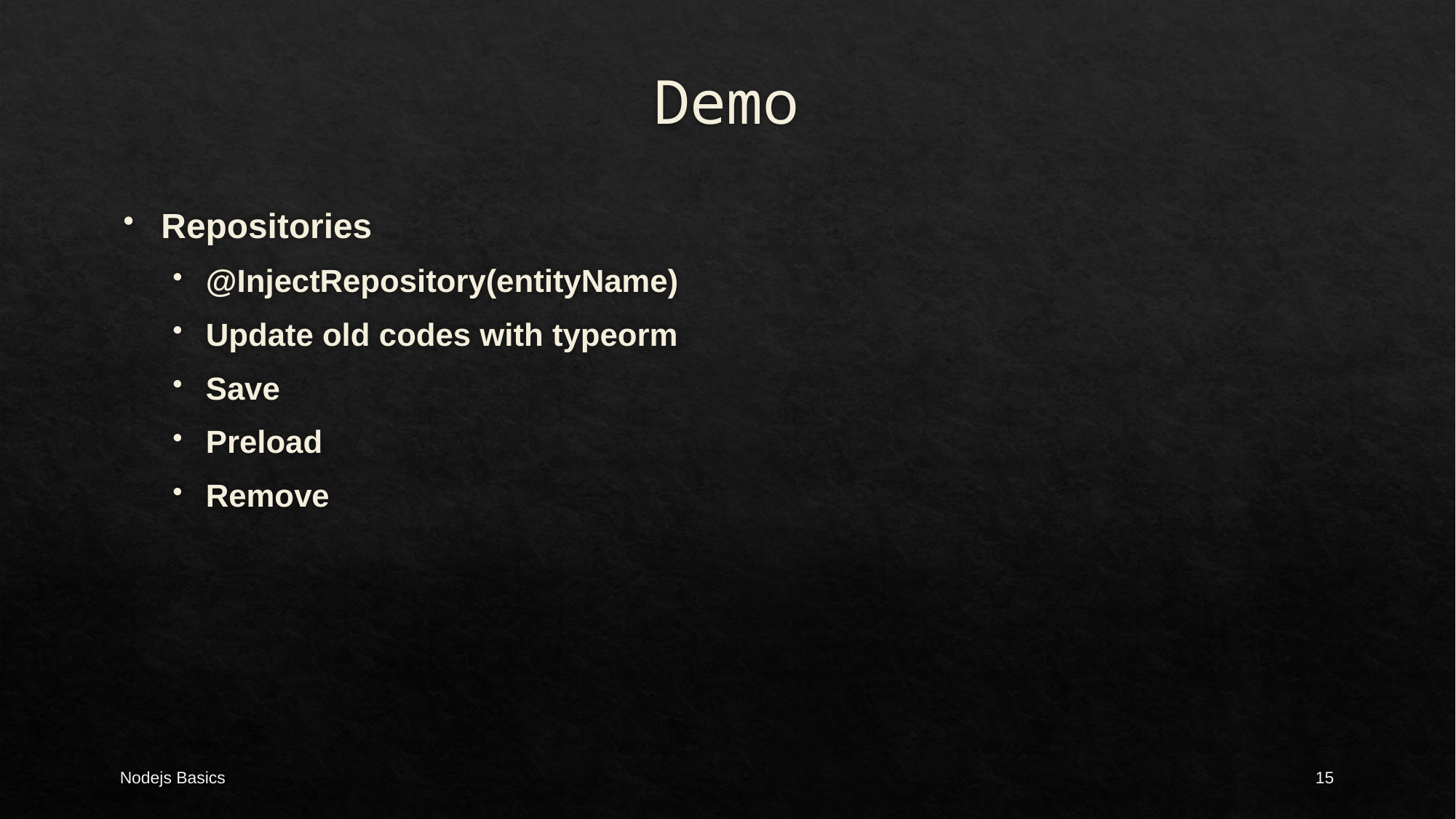

# Demo
Repositories
@InjectRepository(entityName)
Update old codes with typeorm
Save
Preload
Remove

Nodejs Basics
15